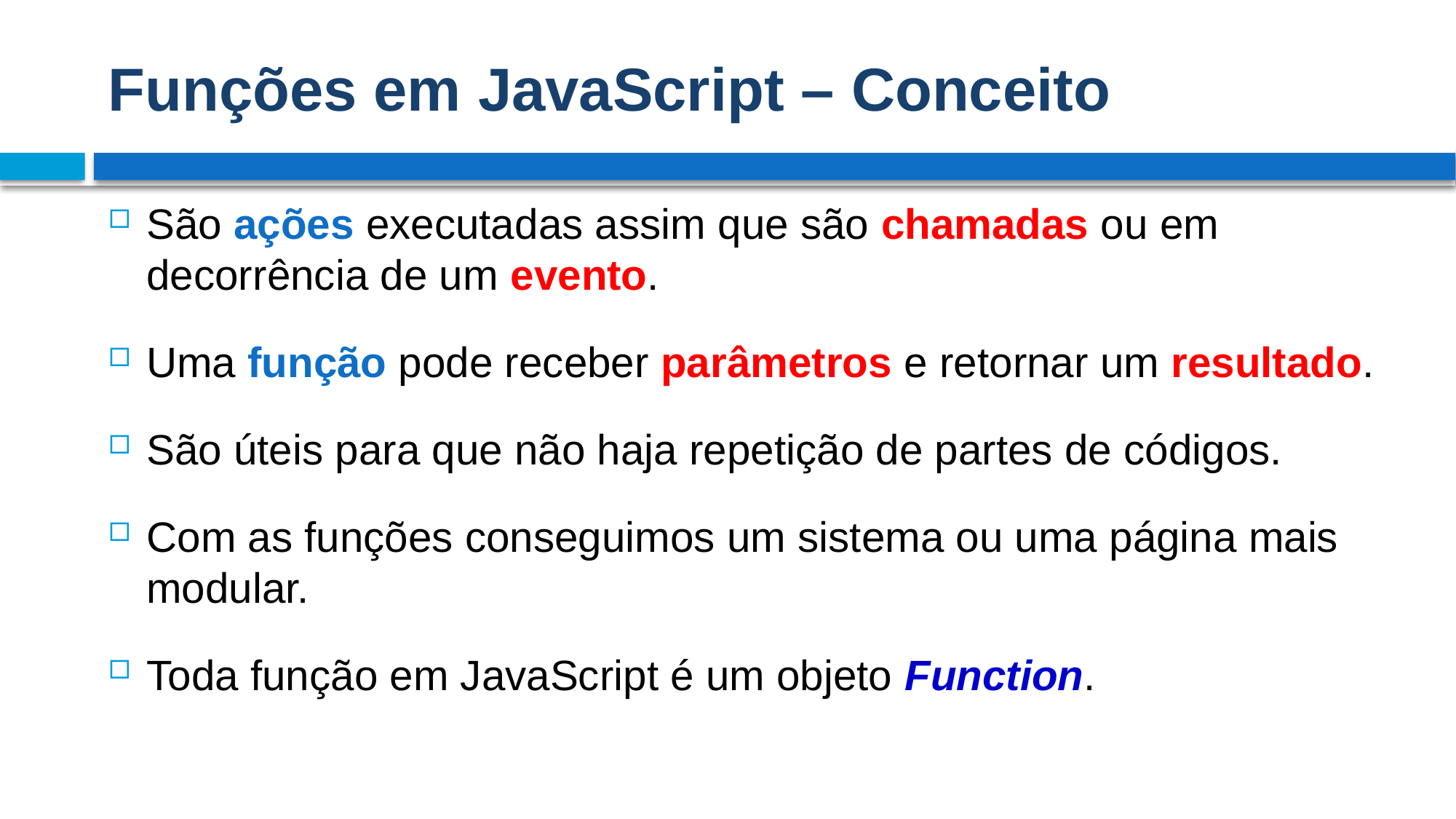

# Funções em JavaScript – Conceito
3
São ações executadas assim que são chamadas ou em decorrência de um evento.
Uma função pode receber parâmetros e retornar um resultado.
São úteis para que não haja repetição de partes de códigos.
Com as funções conseguimos um sistema ou uma página mais modular.
Toda função em JavaScript é um objeto Function.